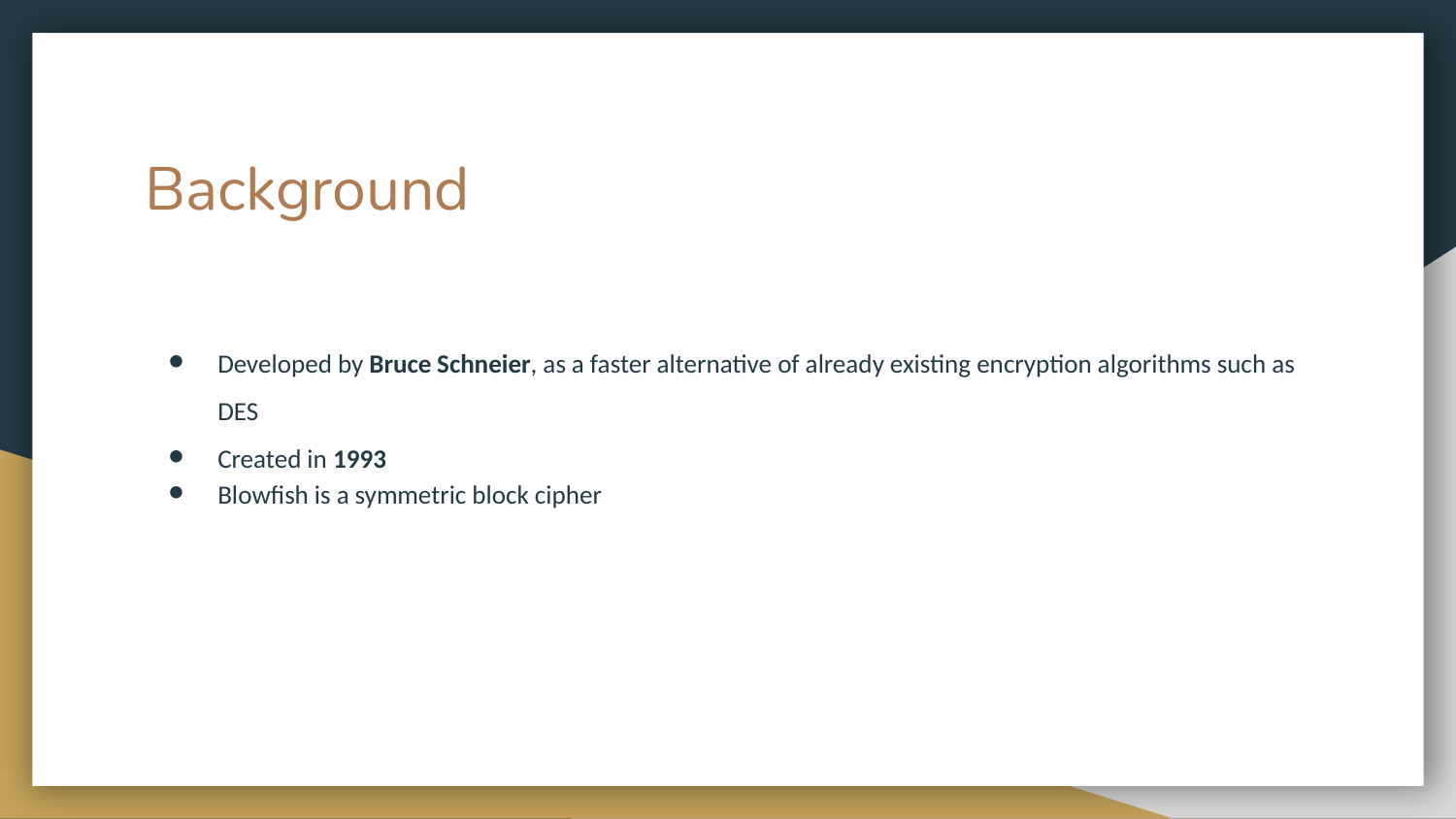

# Background
Developed by Bruce Schneier, as a faster alternative of already existing encryption algorithms such as DES
Created in 1993
Blowfish is a symmetric block cipher